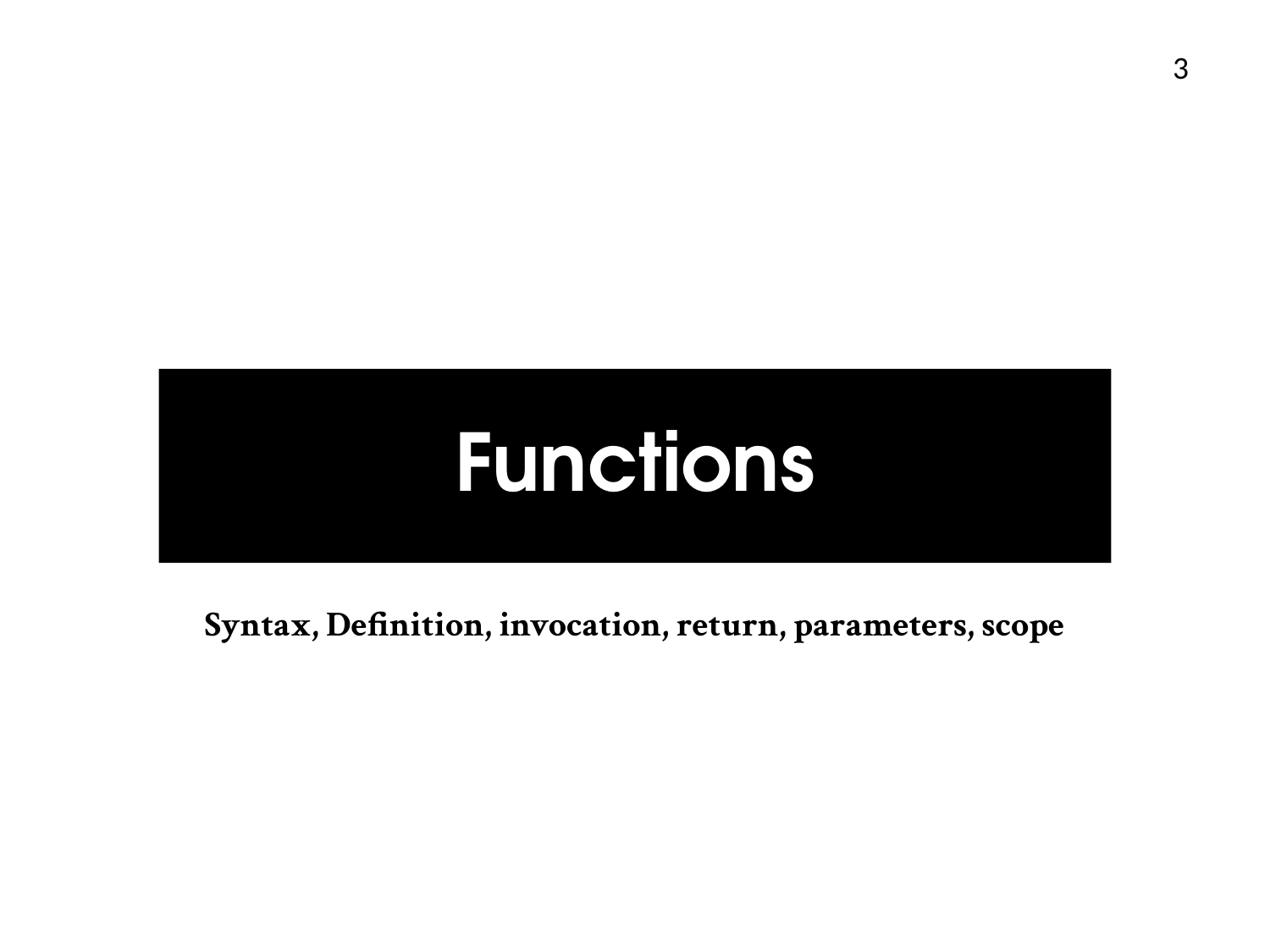

3
# Functions
Syntax, Definition, invocation, return, parameters, scope